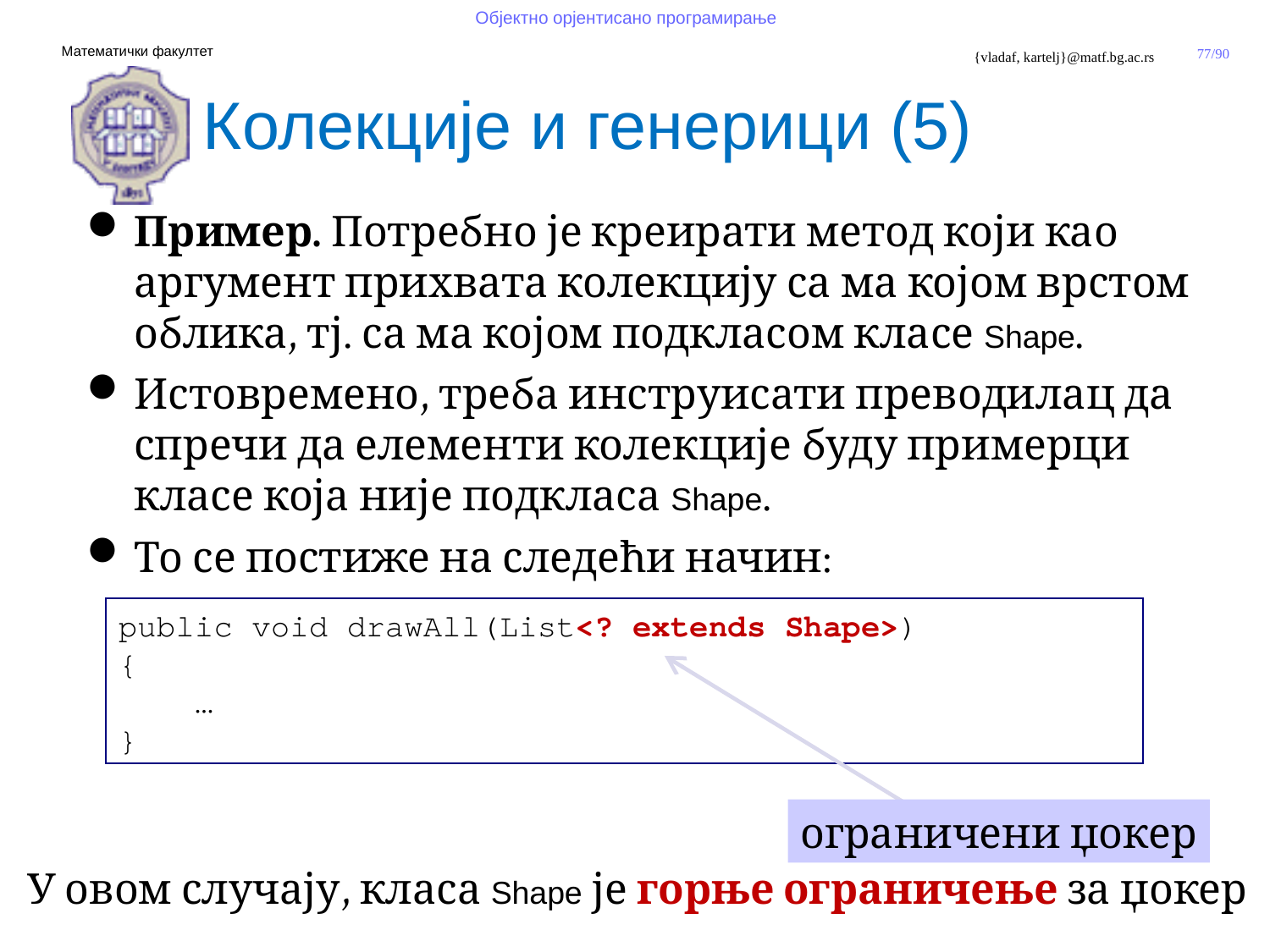

Колекције и генерици (5)
Пример. Потребно је креирати метод који као аргумент прихвата колекцију са ма којом врстом облика, тј. са ма којом подкласом класе Shapе.
Истовремено, треба инструисати преводилац да спречи да елементи колекције буду примерци класе која није подкласа Shapе.
То се постиже на следећи начин:
public void drawAll(List<? extends Shape>)
{
    …
}

ограничени џокер
У овом случају, класа Shape је горње ограничење за џокер